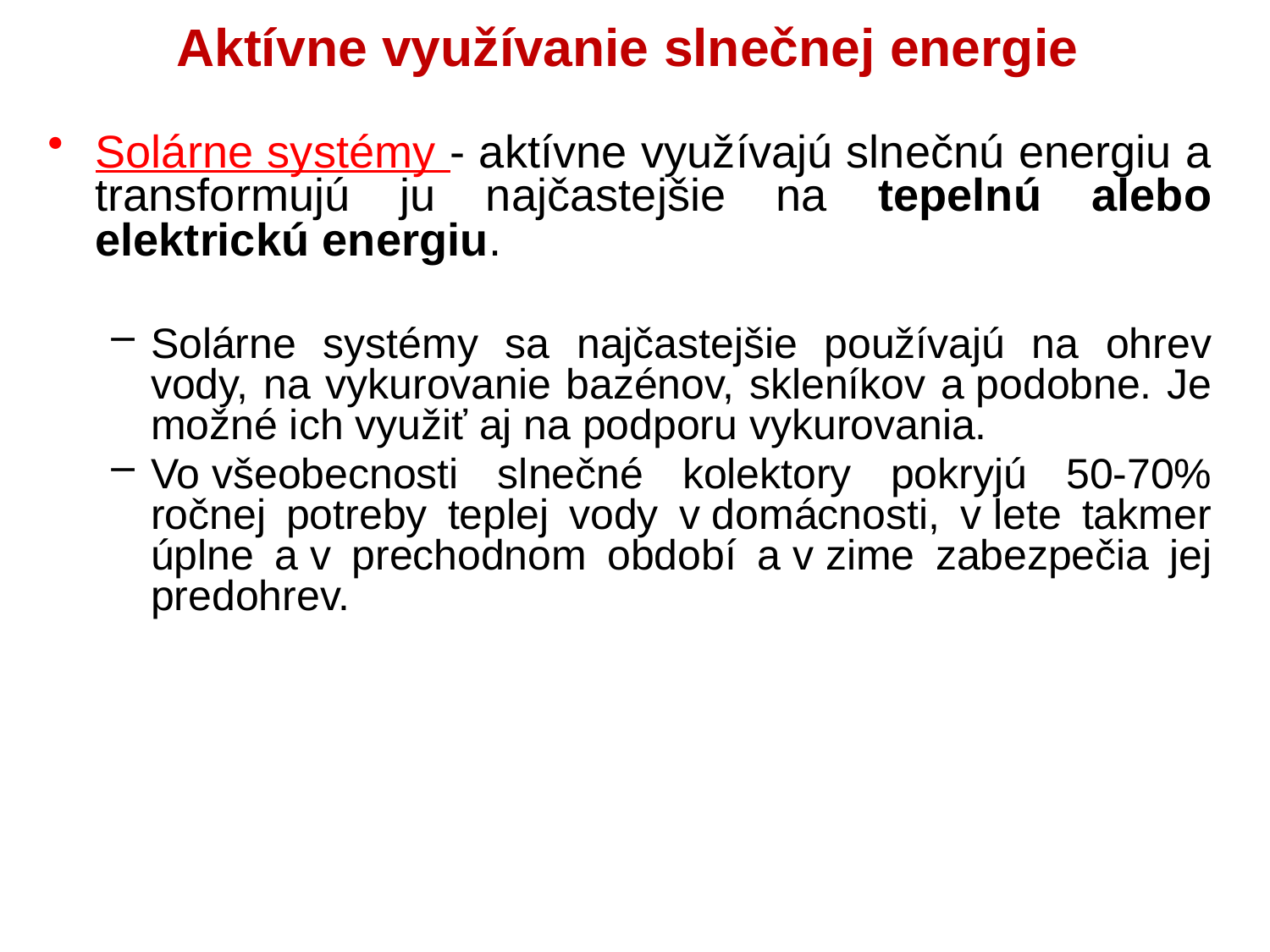

# Aktívne využívanie slnečnej energie
Solárne systémy - aktívne využívajú slnečnú energiu a transformujú ju najčastejšie na tepelnú alebo elektrickú energiu.

Solárne systémy sa najčastejšie používajú na ohrev vody, na vykurovanie bazénov, skleníkov a podobne. Je možné ich využiť aj na podporu vykurovania.
Vo všeobecnosti slnečné kolektory pokryjú 50-70% ročnej potreby teplej vody v domácnosti, v lete takmer úplne a v prechodnom období a v zime zabezpečia jej predohrev.